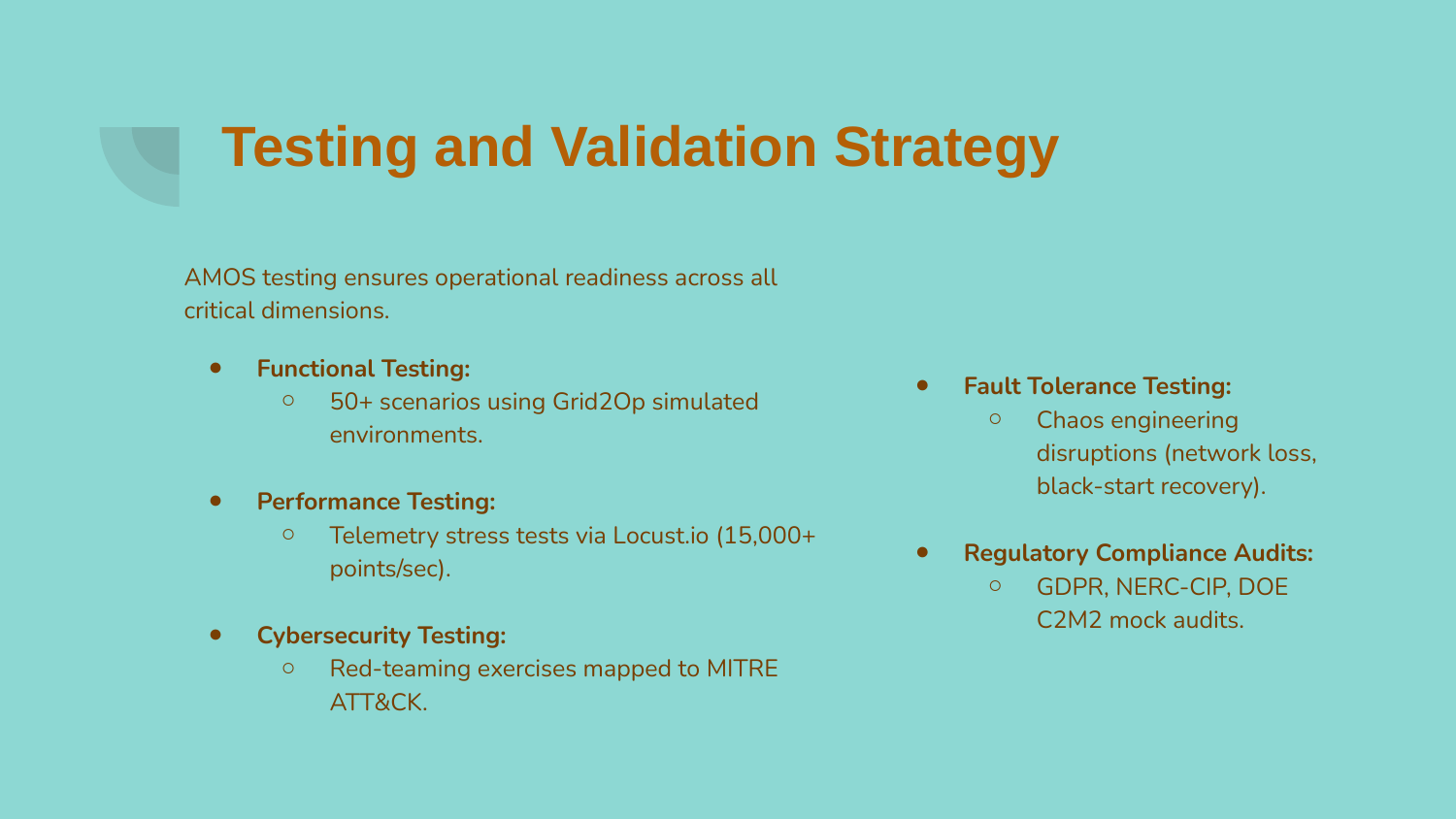

# Testing and Validation Strategy
AMOS testing ensures operational readiness across all critical dimensions.
Functional Testing:
50+ scenarios using Grid2Op simulated environments.
Performance Testing:
Telemetry stress tests via Locust.io (15,000+ points/sec).
Cybersecurity Testing:
Red-teaming exercises mapped to MITRE ATT&CK.
Fault Tolerance Testing:
Chaos engineering disruptions (network loss, black-start recovery).
Regulatory Compliance Audits:
GDPR, NERC-CIP, DOE C2M2 mock audits.